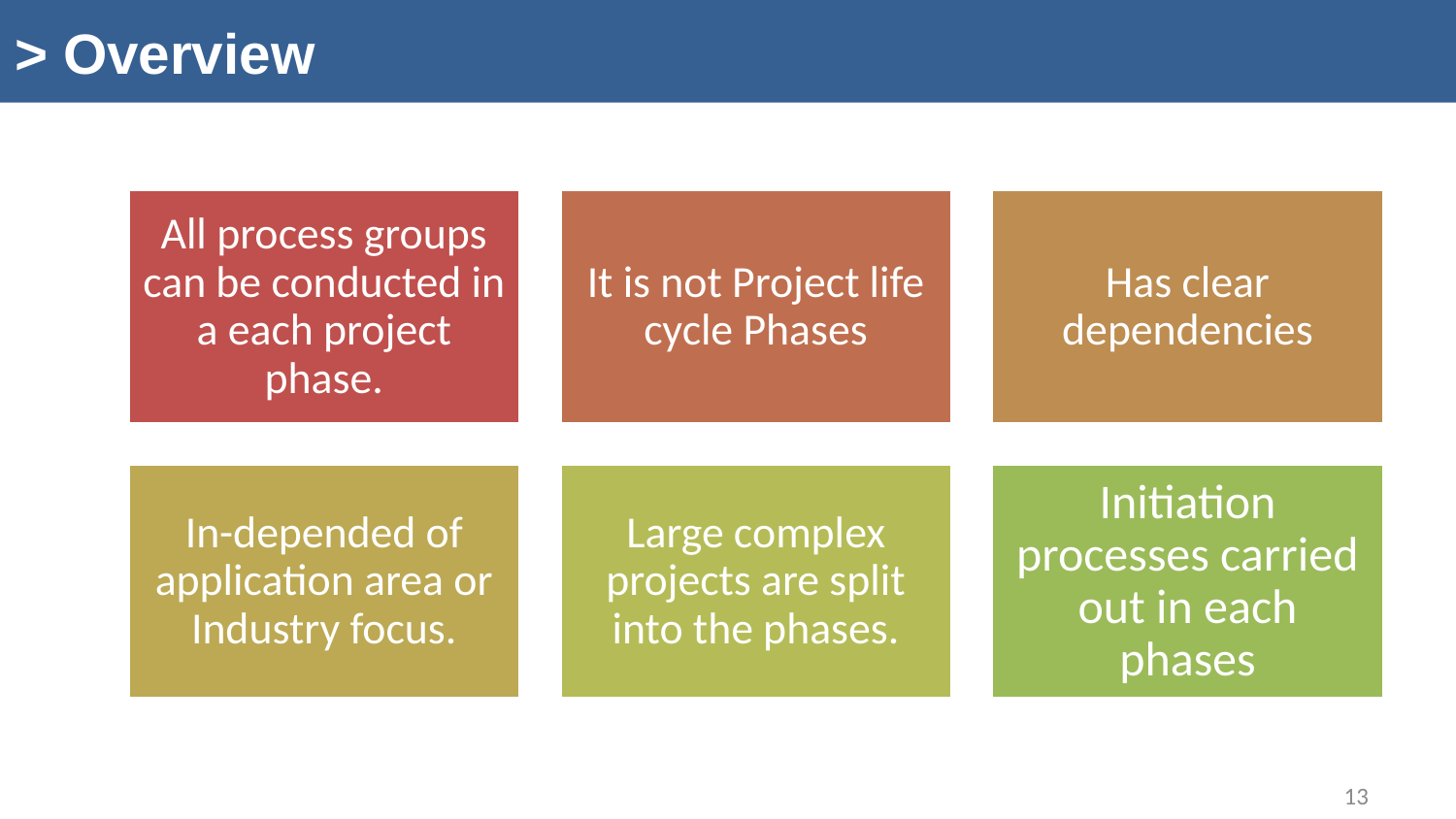

# > Overview
All process groups can be conducted in a each project phase.
It is not Project life cycle Phases
Has clear dependencies
In-depended of application area or Industry focus.
Large complex projects are split into the phases.
Initiation processes carried out in each phases
13